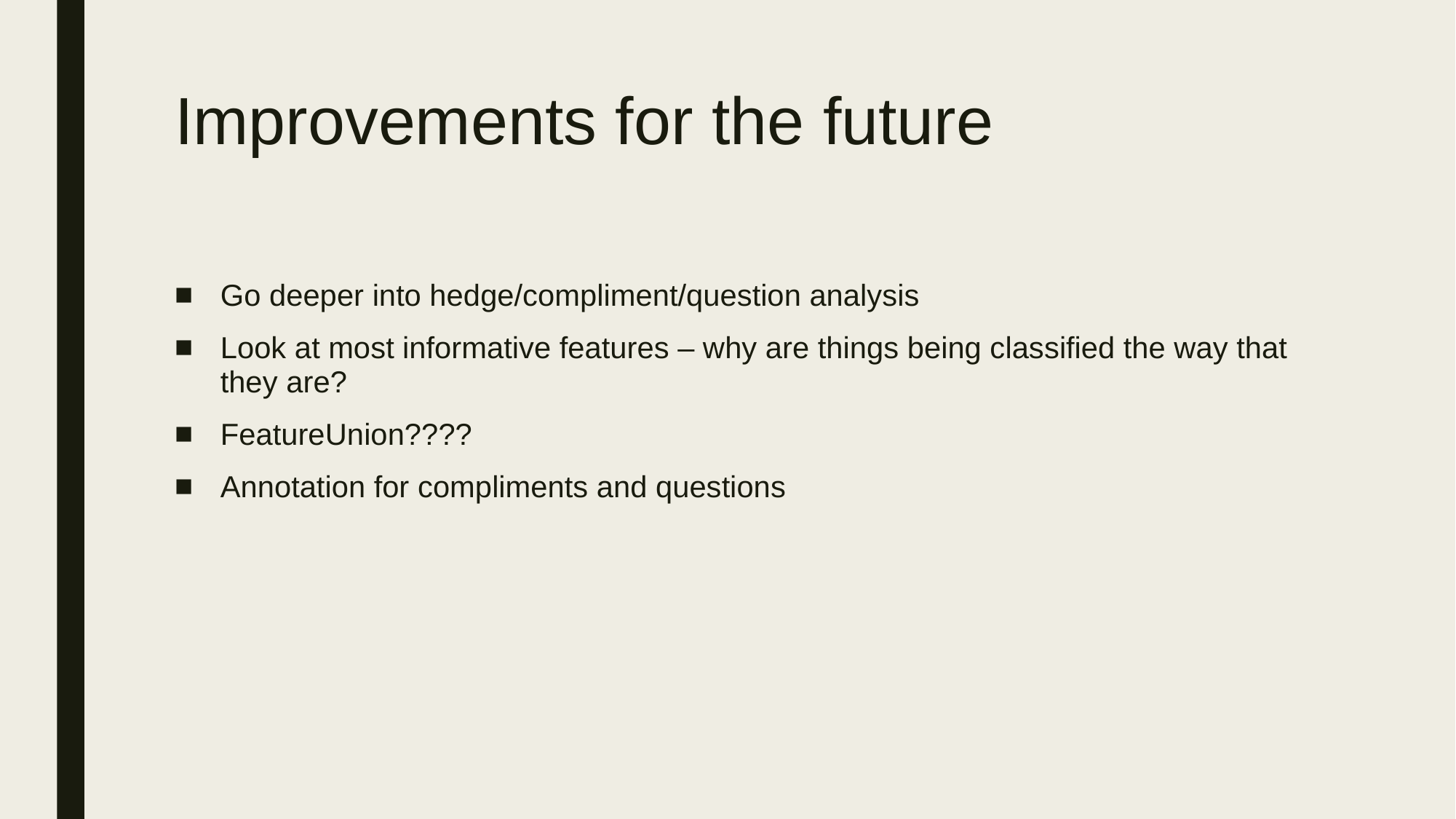

# Improvements for the future
Go deeper into hedge/compliment/question analysis
Look at most informative features – why are things being classified the way that they are?
FeatureUnion????
Annotation for compliments and questions